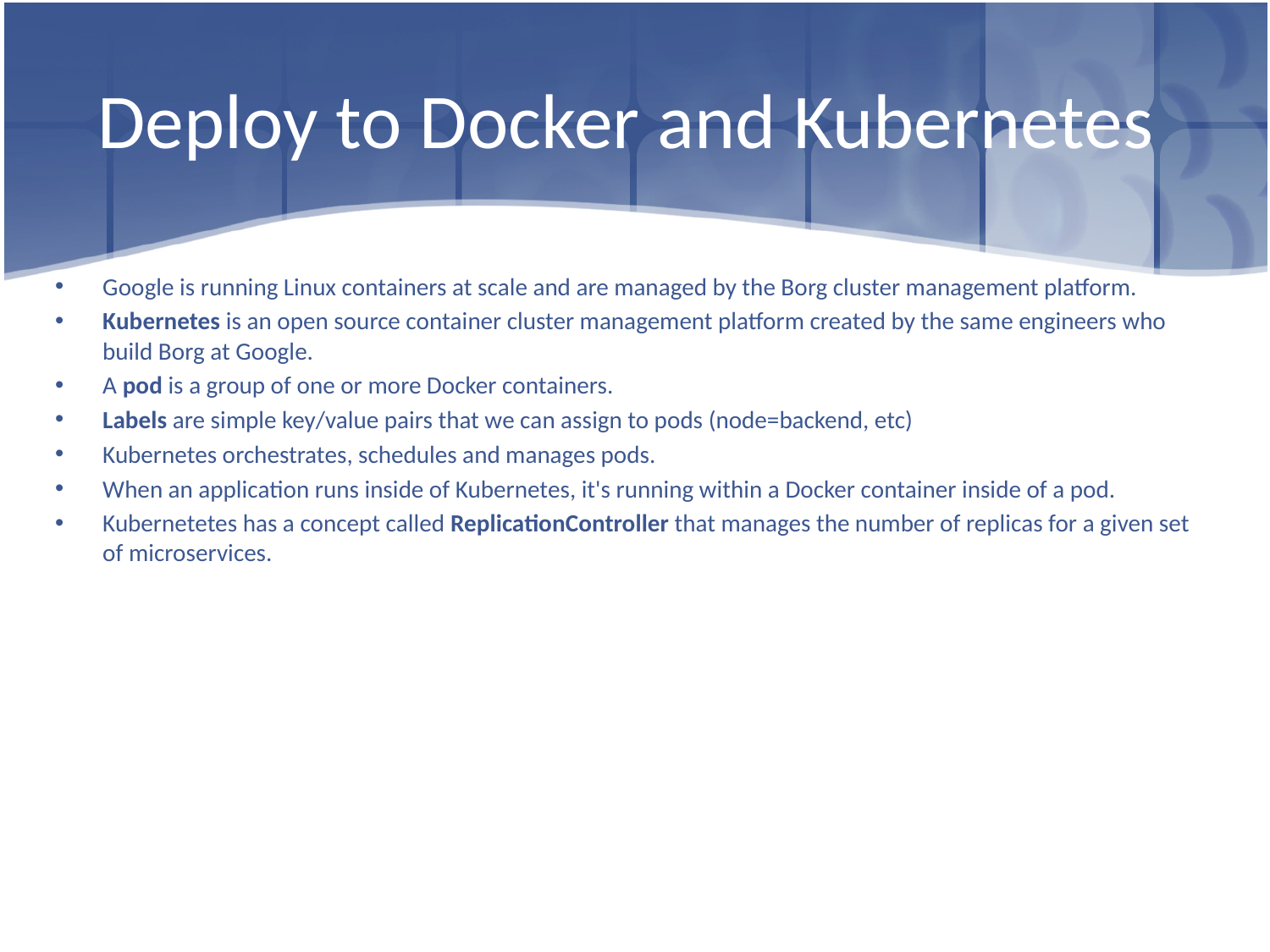

# Deploy to Docker and Kubernetes
Google is running Linux containers at scale and are managed by the Borg cluster management platform.
Kubernetes is an open source container cluster management platform created by the same engineers who build Borg at Google.
A pod is a group of one or more Docker containers.
Labels are simple key/value pairs that we can assign to pods (node=backend, etc)
Kubernetes orchestrates, schedules and manages pods.
When an application runs inside of Kubernetes, it's running within a Docker container inside of a pod.
Kubernetetes has a concept called ReplicationController that manages the number of replicas for a given set of microservices.